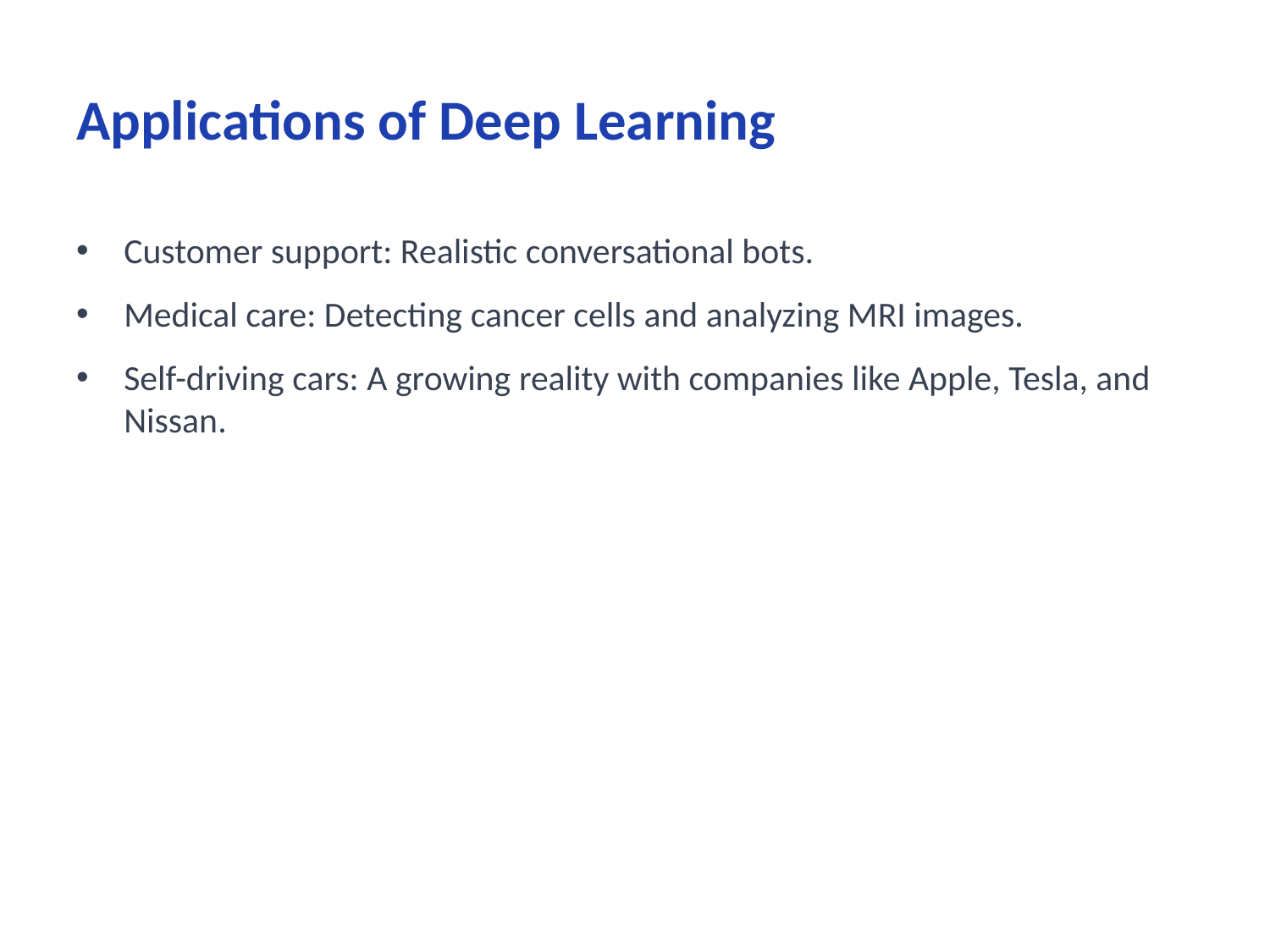

# Applications of Deep Learning
Customer support: Realistic conversational bots.
Medical care: Detecting cancer cells and analyzing MRI images.
Self-driving cars: A growing reality with companies like Apple, Tesla, and Nissan.